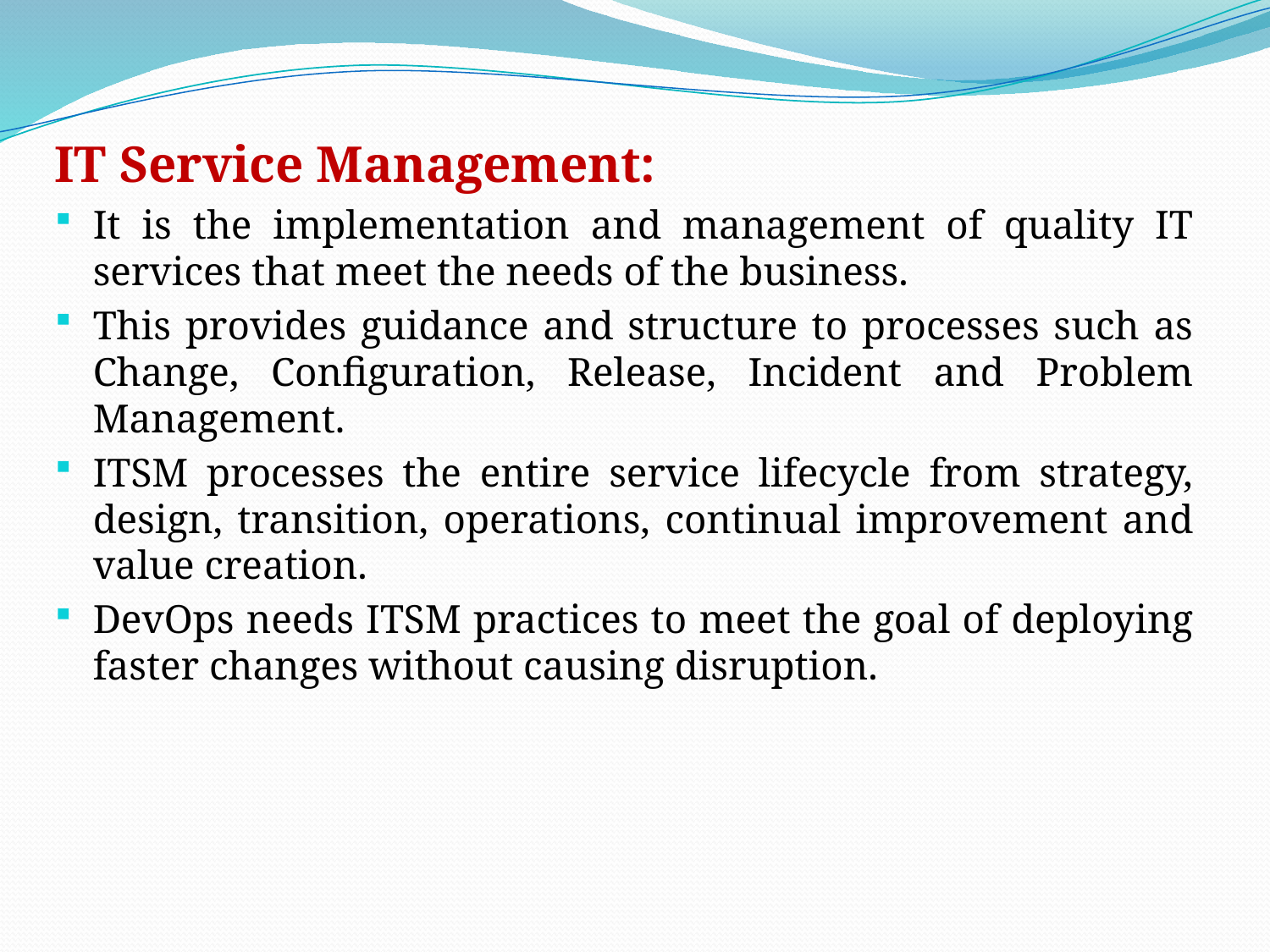

IT Service Management:
It is the implementation and management of quality IT services that meet the needs of the business.
This provides guidance and structure to processes such as Change, Configuration, Release, Incident and Problem Management.
ITSM processes the entire service lifecycle from strategy, design, transition, operations, continual improvement and value creation.
DevOps needs ITSM practices to meet the goal of deploying faster changes without causing disruption.